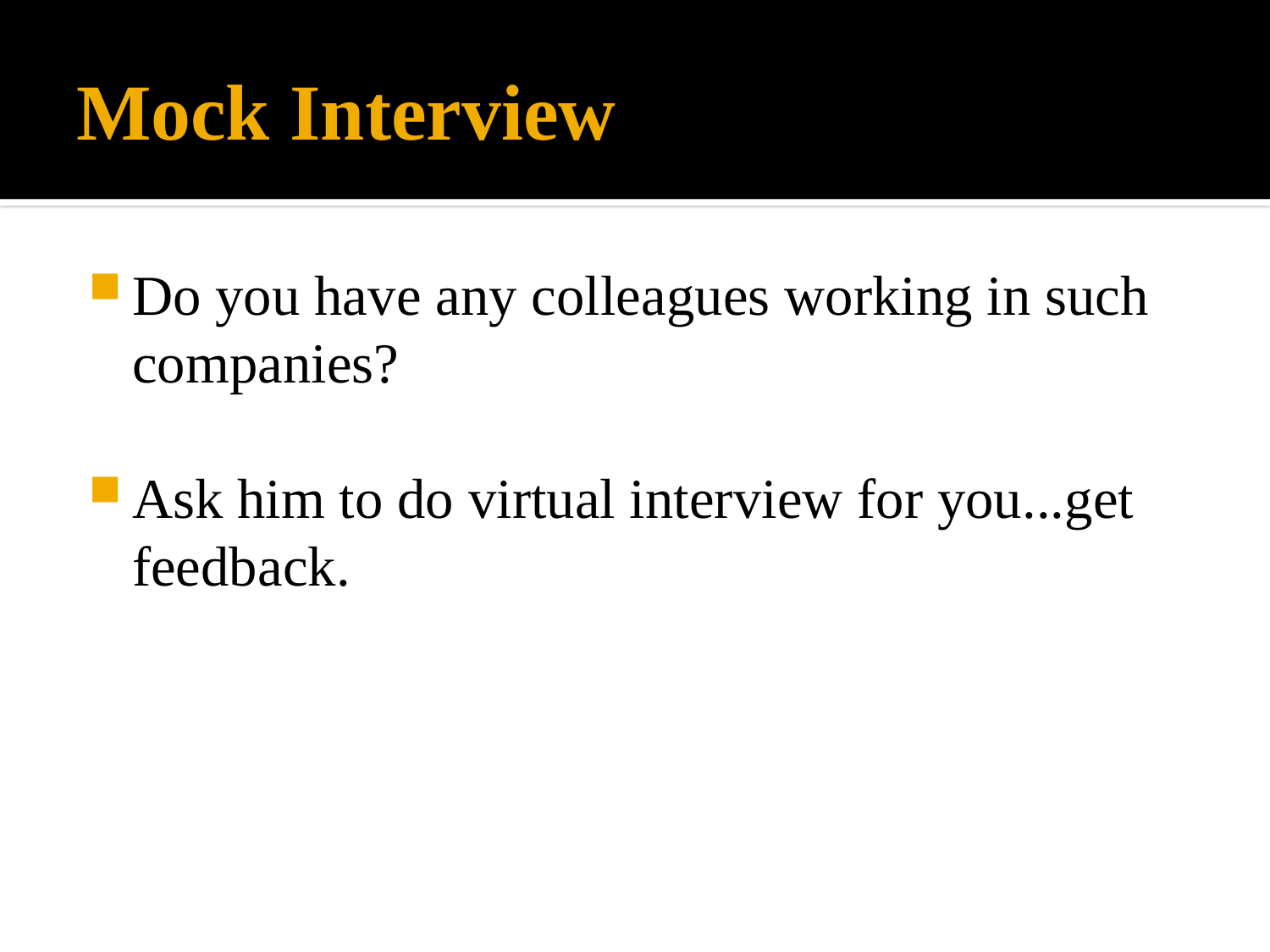

# Mock Interview
Do you have any colleagues working in such companies?

Ask him to do virtual interview for you...get feedback.